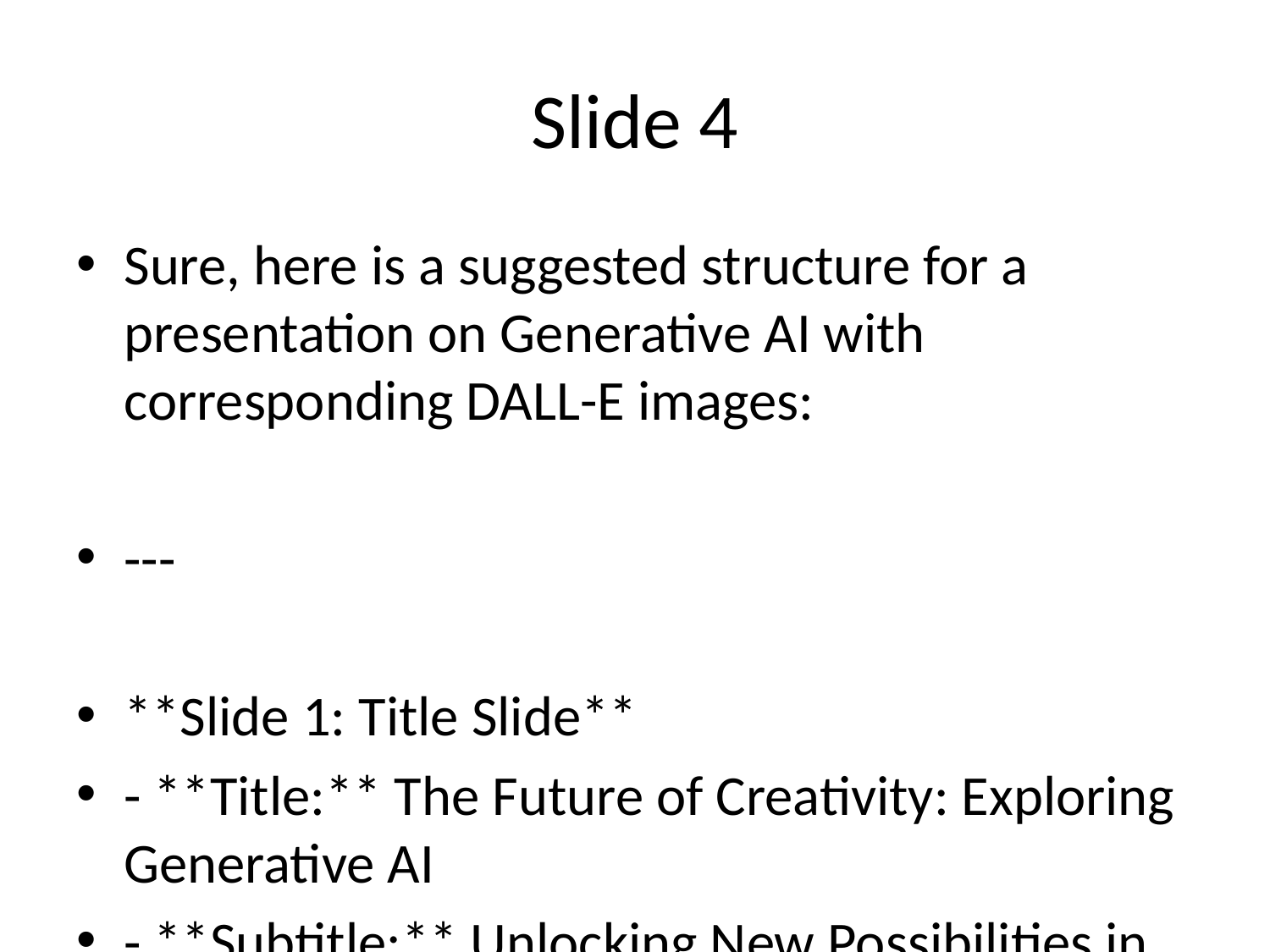

# Slide 4
Sure, here is a suggested structure for a presentation on Generative AI with corresponding DALL-E images:

---

**Slide 1: Title Slide**
- **Title:** The Future of Creativity: Exploring Generative AI
- **Subtitle:** Unlocking New Possibilities in Art, Design, and Innovation
- **Image:** An abstract representation of AI creating art, with a robotic hand painting a vibrant, colorful canvas.

---

**Slide 2: Introduction to Generative AI**
- **Content:**
  - Definition: Generative AI refers to algorithms that can generate new content based on the data they have been trained on.
  - Importance: It allows machines to create original images, music, text, and more.
  - Applications: Art, design, music, writing, gaming, and beyond.
- **Image:** A collage of various types of generative AI outputs, such as music notes, text, digital art, and 3D models.

---

**Slide 3: How Generative AI Works**
- **Content:**
  - Machine Learning Models: Examples include Generative Adversarial Networks (GANs) and Variational Autoencoders (VAEs).
  - Training Process: Involves feeding the model large datasets and refining its ability to generate content.
  - Challenges: Ensuring originality, avoiding biases, and managing computational resources.
- **Image:** A simplified diagram showing the process of how a GAN works, with a generator and discriminator network.

---

**Slide 4: Applications and Impact**
- **Content:**
  - Art and Design: AI-generated paintings, fashion designs, and architecture.
  - Media and Entertainment: AI-written stories, music composition, and video game content.
  - Innovation: AI in drug discovery, product design, and complex problem-solving.
- **Image:** A futuristic cityscape created by AI, showcasing innovative architecture and design elements.

---

**Slide 5: Future of Generative AI**
- **Content:**
  - Ethical Considerations: Addressing copyright issues, avoiding misuse, and ensuring fair usage.
  - Advances in Technology: Improved algorithms, more powerful hardware, and broader applications.
  - Collaboration: The synergy between human creativity and AI capabilities to achieve unprecedented outcomes.
- **Image:** A collaborative scene where humans and robots are working together in a creative studio, blending technology and artistry.

---

These slides should provide a comprehensive overview of Generative AI, its workings, applications, and future potential. If you need the DALL-E images, you would typically input the image descriptions into the DALL-E system to generate the visuals. Since I can only provide the text, you'll need to use DALL-E or a similar image generation tool to create the actual images for your presentation.